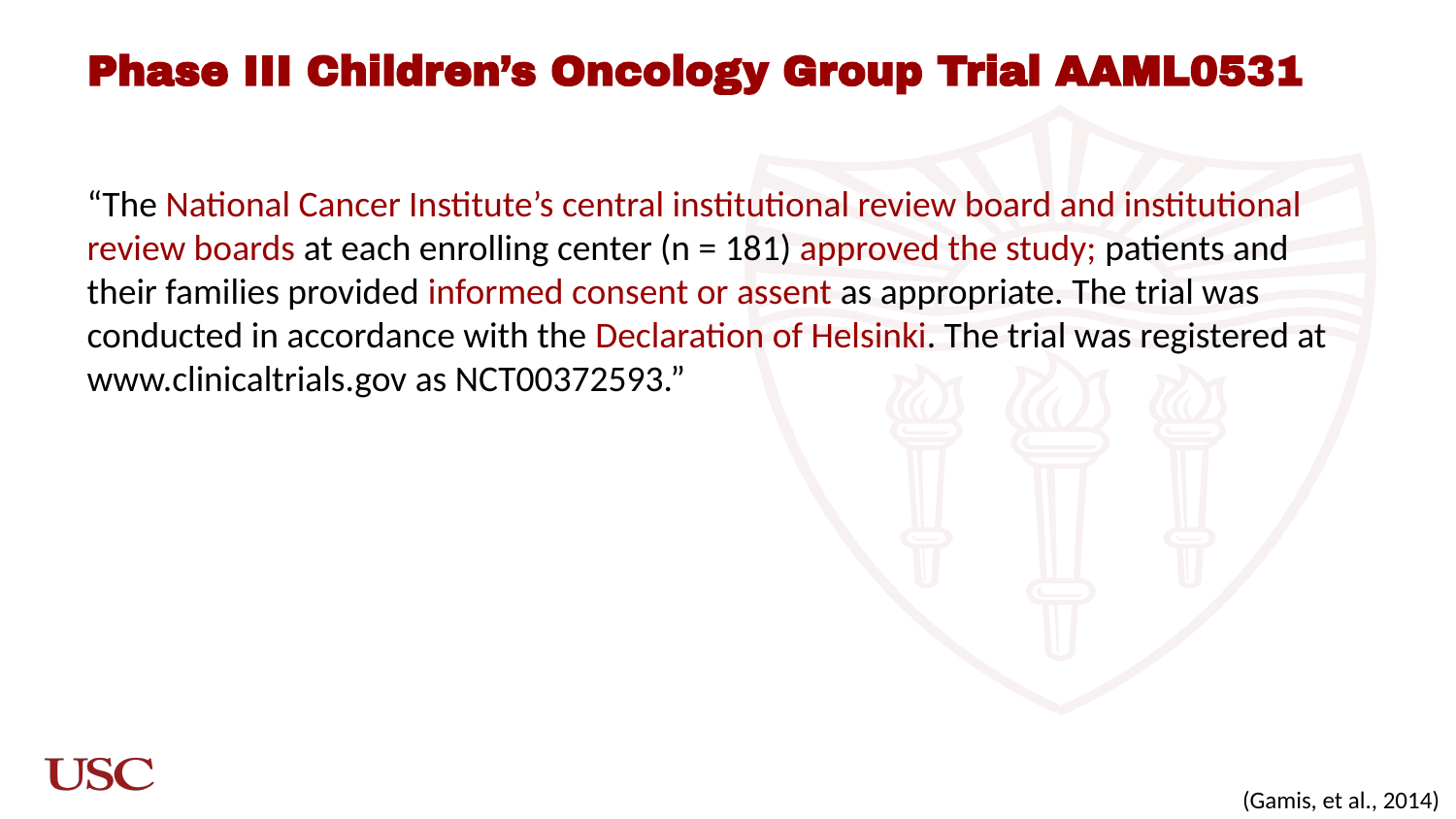

Phase III Children’s Oncology Group Trial AAML0531

“The National Cancer Institute’s central institutional review board and institutional review boards at each enrolling center (n = 181) approved the study; patients and their families provided informed consent or assent as appropriate. The trial was conducted in accordance with the Declaration of Helsinki. The trial was registered at www.clinicaltrials.gov as NCT00372593.”

(Gamis, et al., 2014)